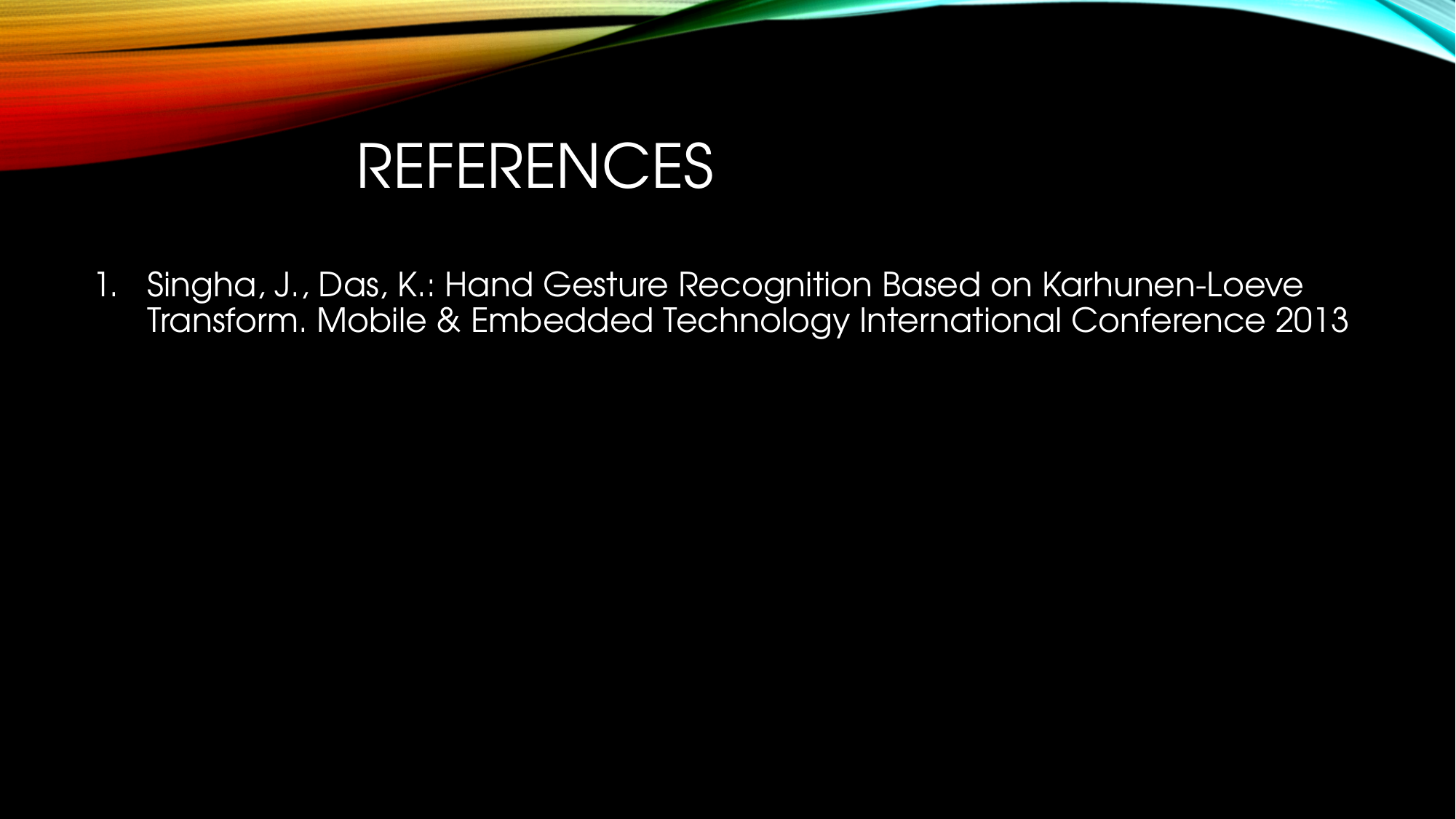

# References
Singha, J., Das, K.: Hand Gesture Recognition Based on Karhunen-Loeve Transform. Mobile & Embedded Technology International Conference 2013